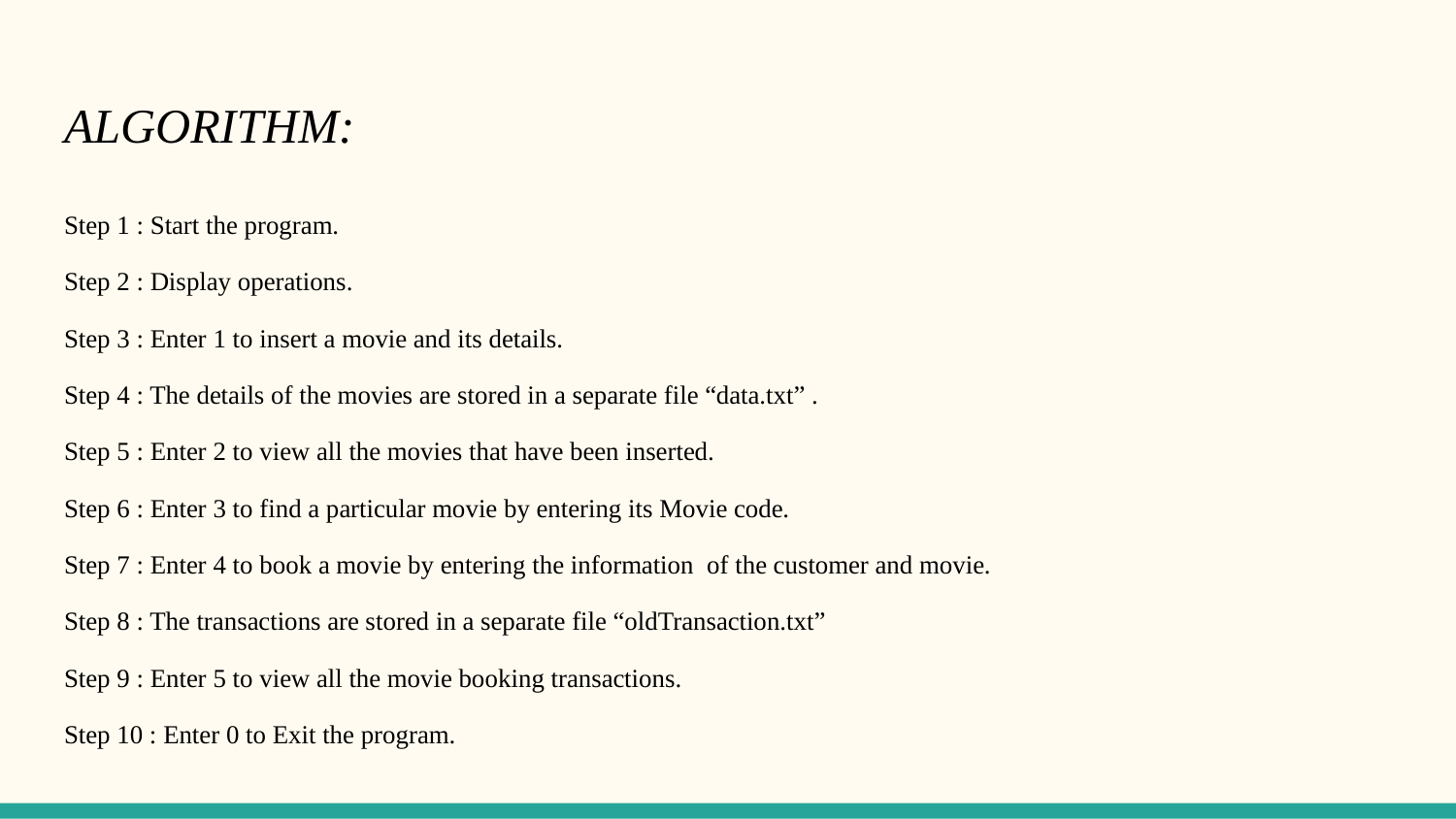

# ALGORITHM:

Step 1 : Start the program.
Step 2 : Display operations.
Step 3 : Enter 1 to insert a movie and its details.
Step 4 : The details of the movies are stored in a separate file “data.txt” .
Step 5 : Enter 2 to view all the movies that have been inserted.
Step 6 : Enter 3 to find a particular movie by entering its Movie code.
Step 7 : Enter 4 to book a movie by entering the information  of the customer and movie.
Step 8 : The transactions are stored in a separate file “oldTransaction.txt”
Step 9 : Enter 5 to view all the movie booking transactions.
Step 10 : Enter 0 to Exit the program.